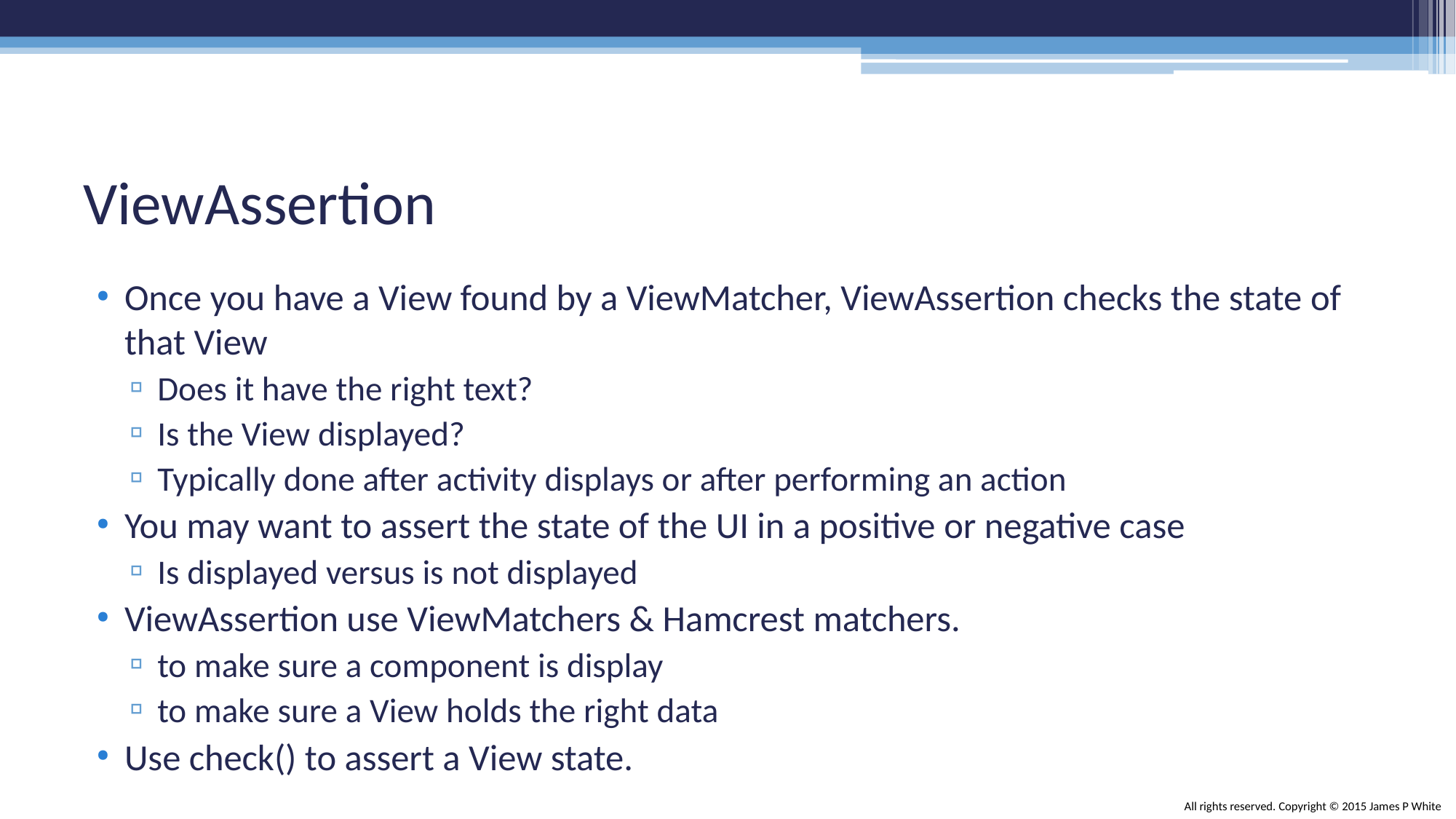

# ViewAssertion
Once you have a View found by a ViewMatcher, ViewAssertion checks the state of that View
Does it have the right text?
Is the View displayed?
Typically done after activity displays or after performing an action
You may want to assert the state of the UI in a positive or negative case
Is displayed versus is not displayed
ViewAssertion use ViewMatchers & Hamcrest matchers.
to make sure a component is display
to make sure a View holds the right data
Use check() to assert a View state.